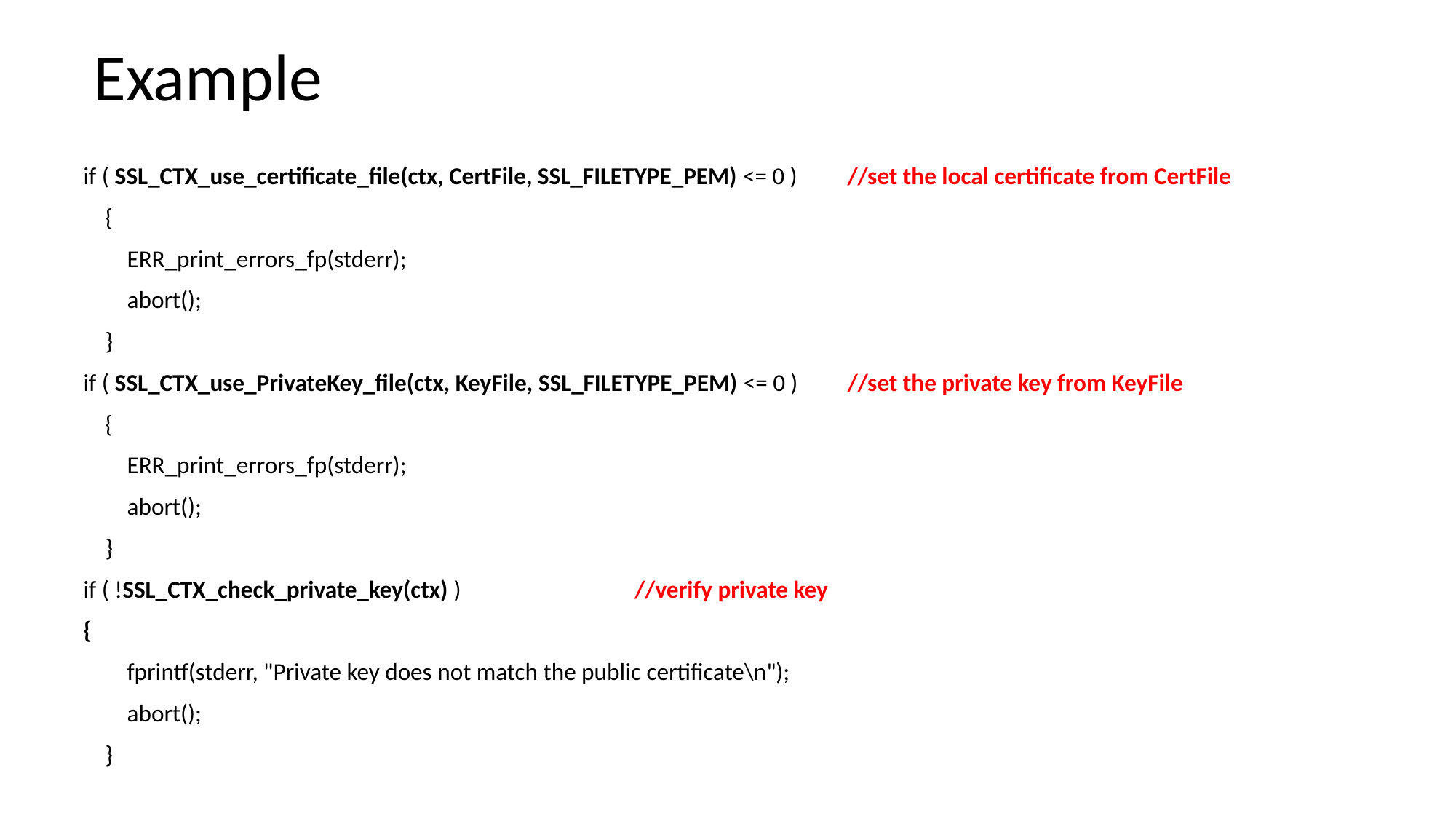

# Example
if ( SSL_CTX_use_certificate_file(ctx, CertFile, SSL_FILETYPE_PEM) <= 0 )	//set the local certificate from CertFile
    {
        ERR_print_errors_fp(stderr);
        abort();
    }
if ( SSL_CTX_use_PrivateKey_file(ctx, KeyFile, SSL_FILETYPE_PEM) <= 0 ) 	//set the private key from KeyFile
    {
        ERR_print_errors_fp(stderr);
        abort();
    }
if ( !SSL_CTX_check_private_key(ctx) )		 //verify private key
{
        fprintf(stderr, "Private key does not match the public certificate\n");
        abort();
    }